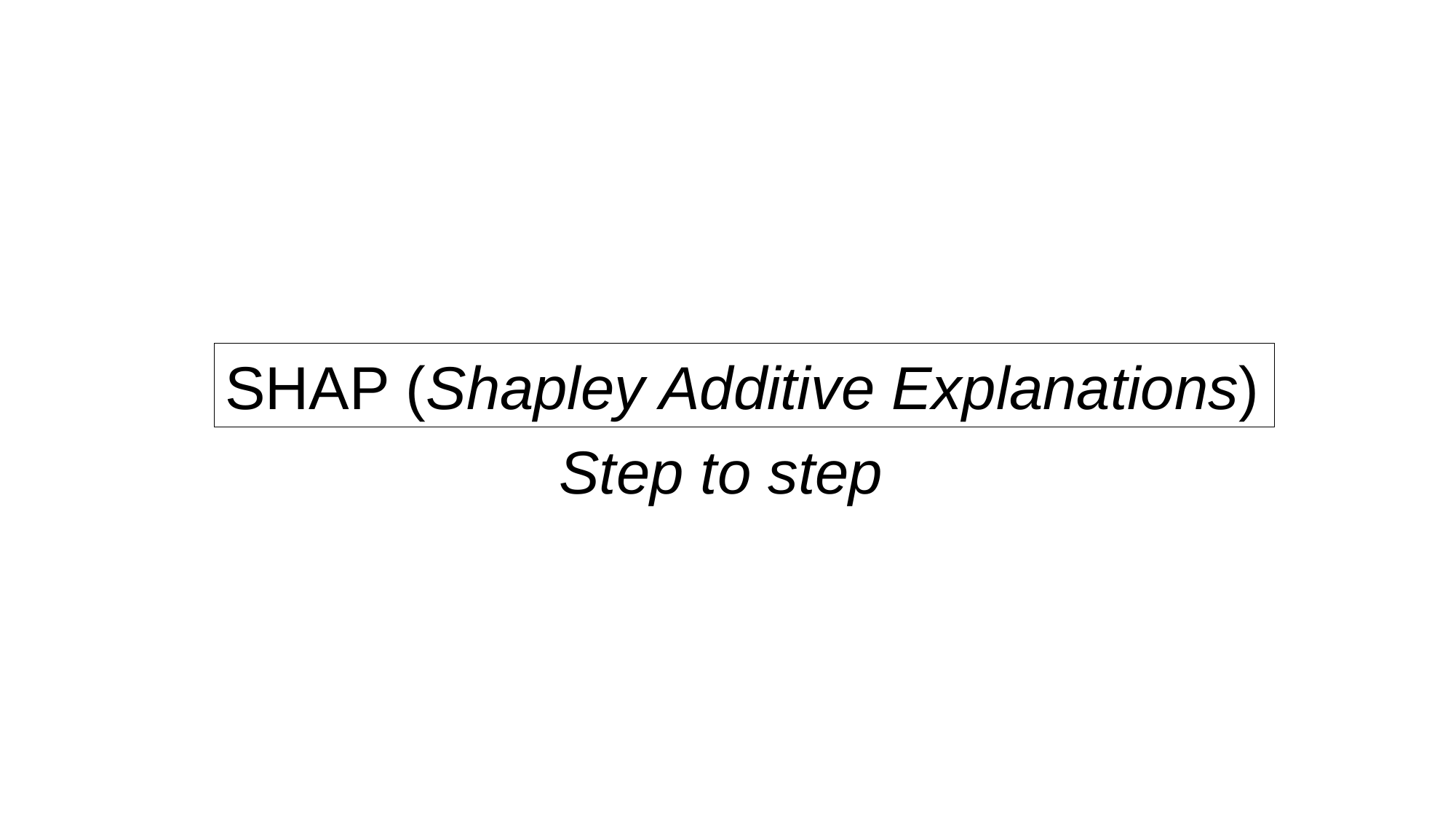

SHAP (Shapley Additive Explanations)
Step to step